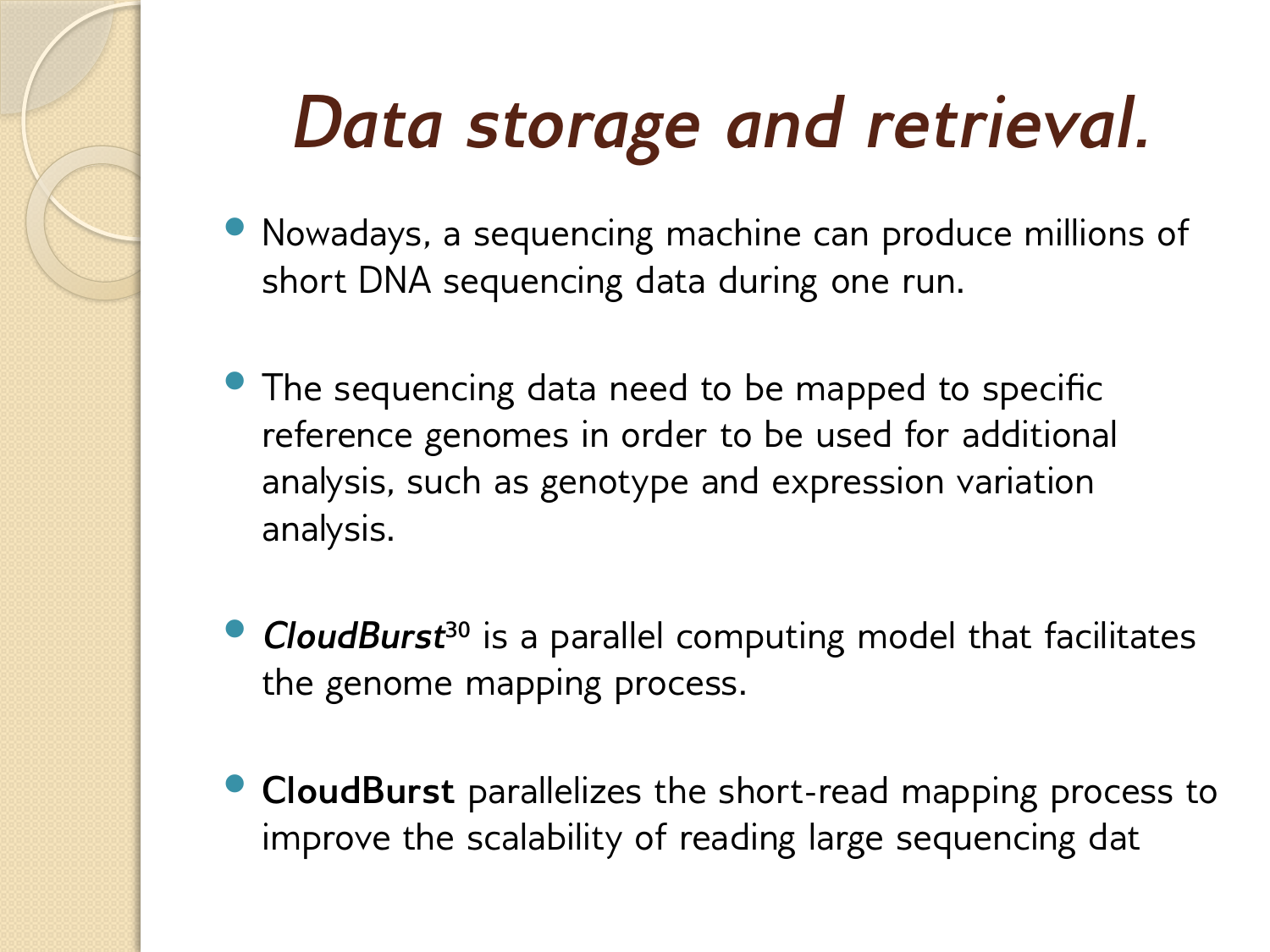

# Data storage and retrieval.
Nowadays, a sequencing machine can produce millions of short DNA sequencing data during one run.

The sequencing data need to be mapped to specific reference genomes in order to be used for additional analysis, such as genotype and expression variation ­analysis.

CloudBurst30 is a parallel computing model that facilitates the genome mapping process.

CloudBurst parallelizes the short-read mapping process to improve the scalability of reading large sequencing dat